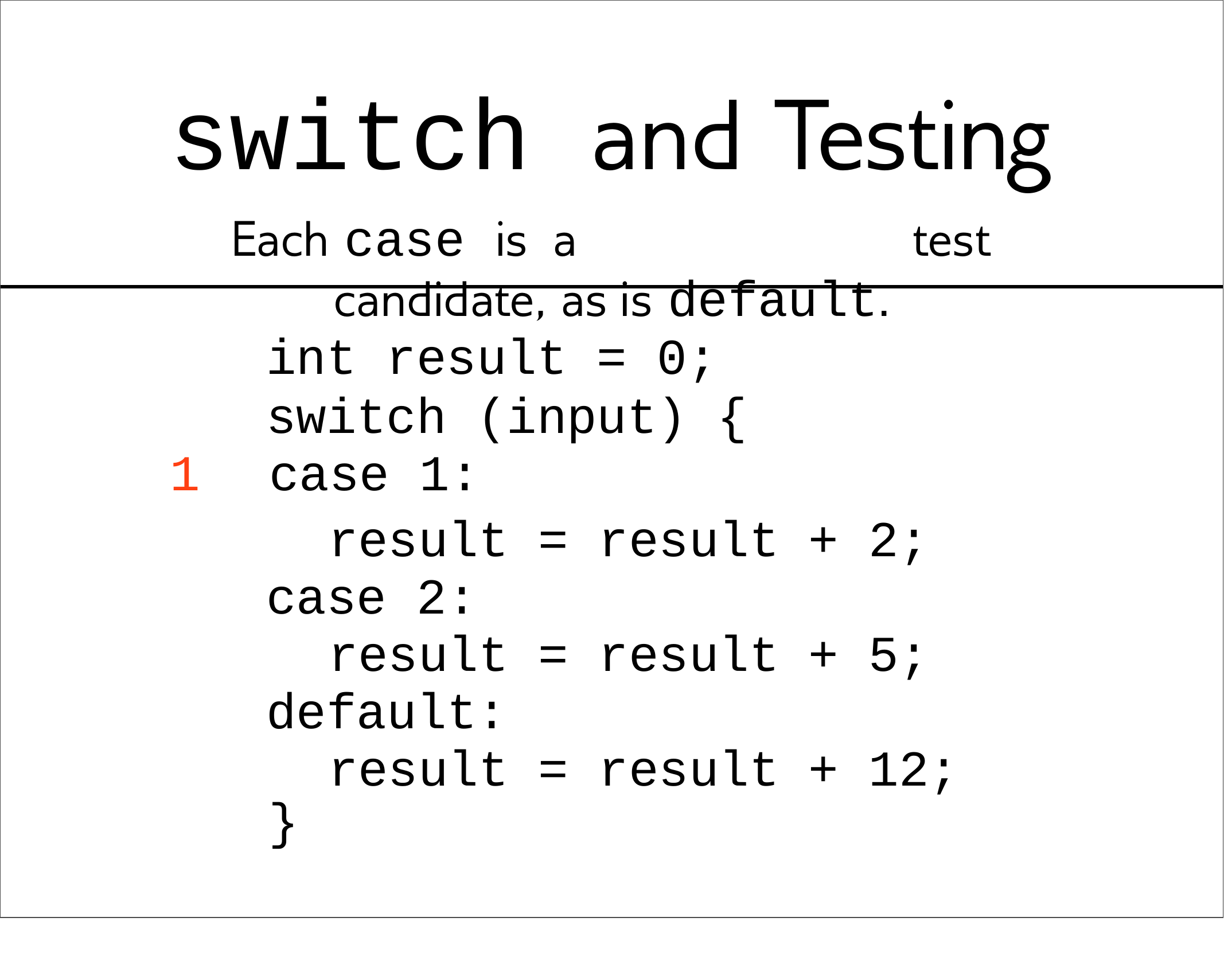

# switch and Testing
Each case is	a	test candidate, as	is default.

| int result = 0; switch (input) { |  |  |
| --- | --- | --- |
| 1 case 1: |  |  |
| result = result | + | 2; |
| case 2: |  |  |
| result = result | + | 5; |
| default: |  |  |
| result = result | + | 12; |
}